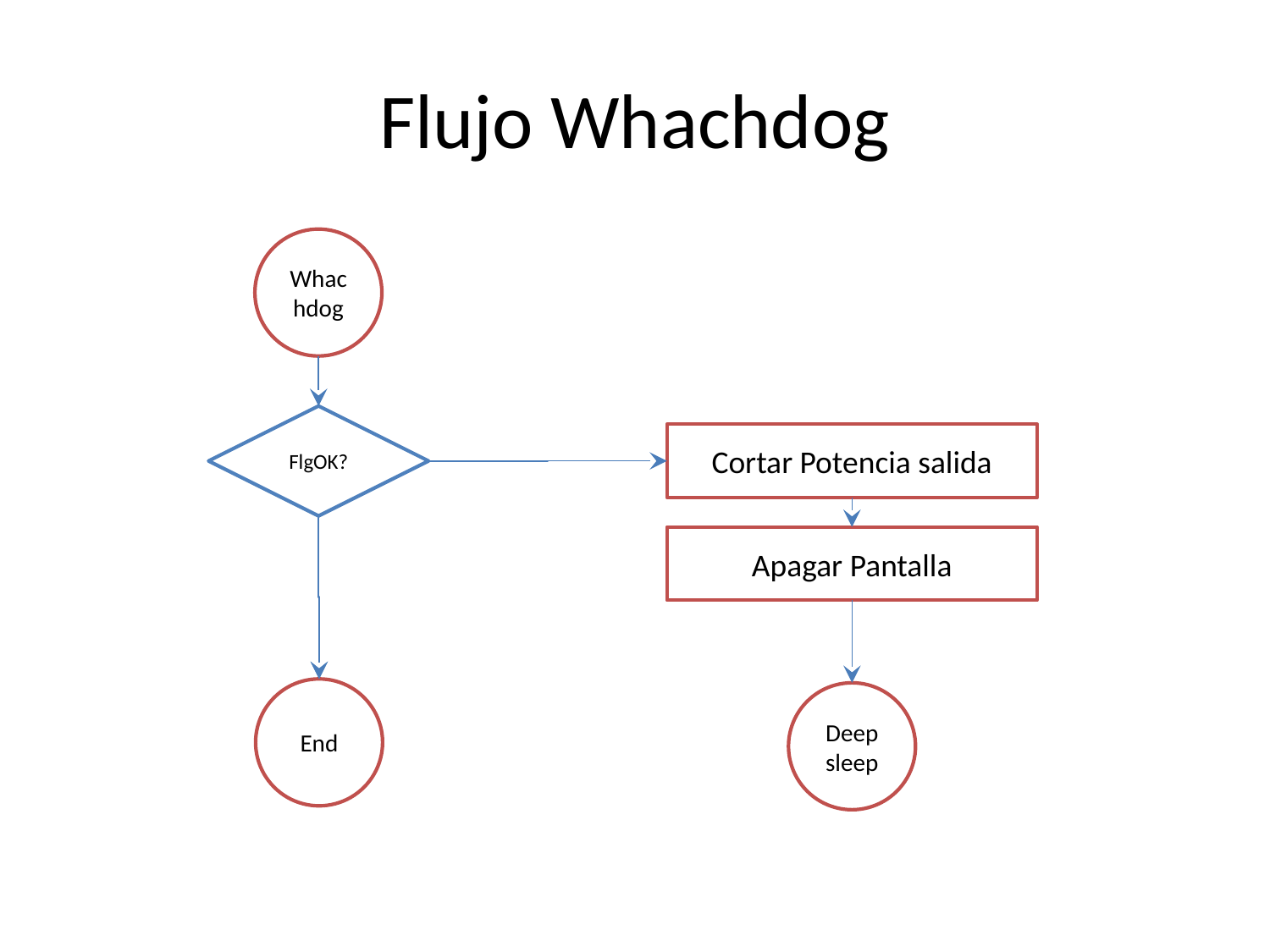

# Flujo Whachdog
Whachdog
FlgOK?
Cortar Potencia salida
Apagar Pantalla
End
Deep sleep